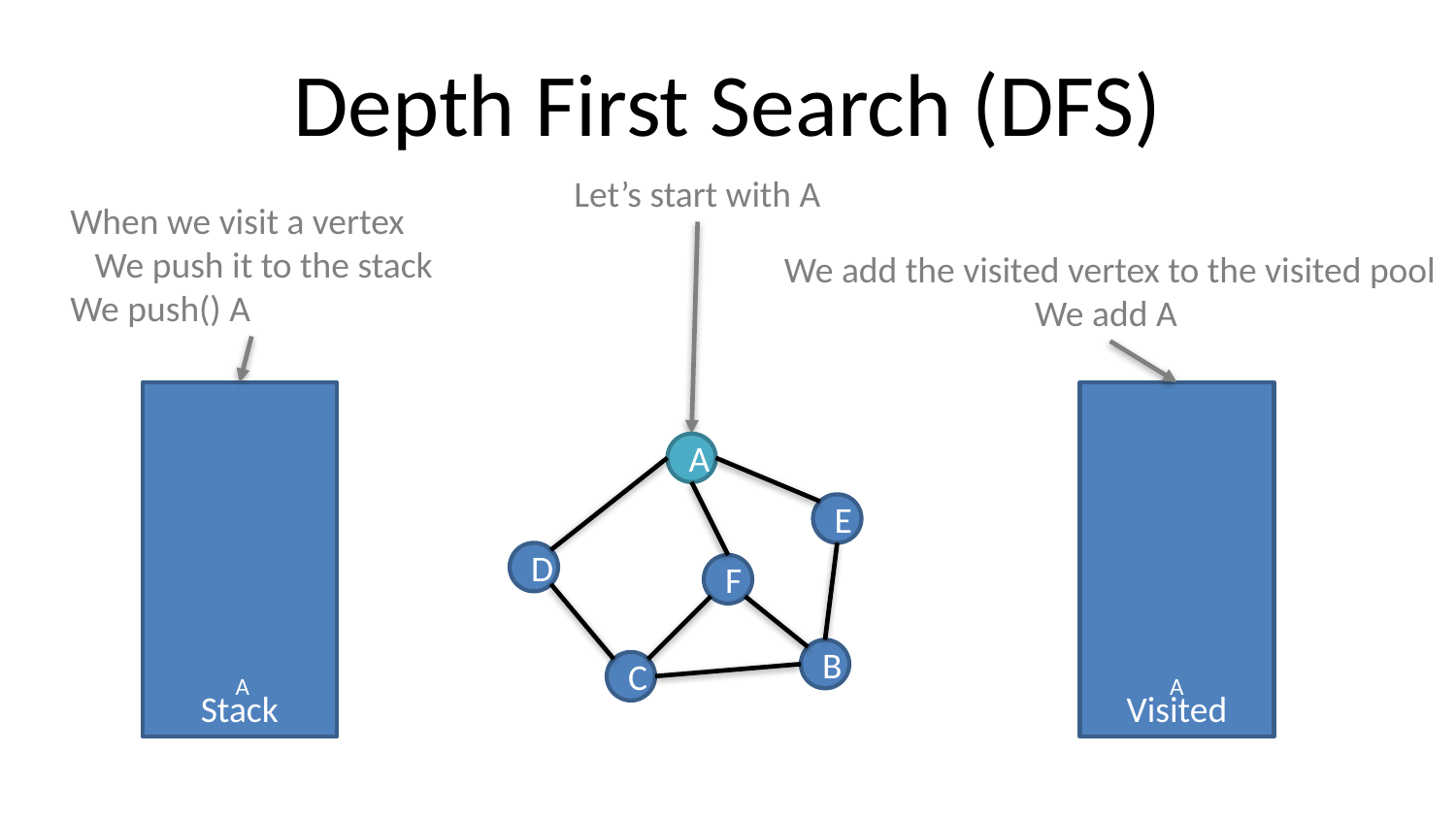

# Depth First Search (DFS)
Let’s start with A
When we visit a vertex
   We push it to the stack
We push() A
We add the visited vertex to the visited pool
We add A
Stack
Visited
A
E
D
F
B
C
A
A